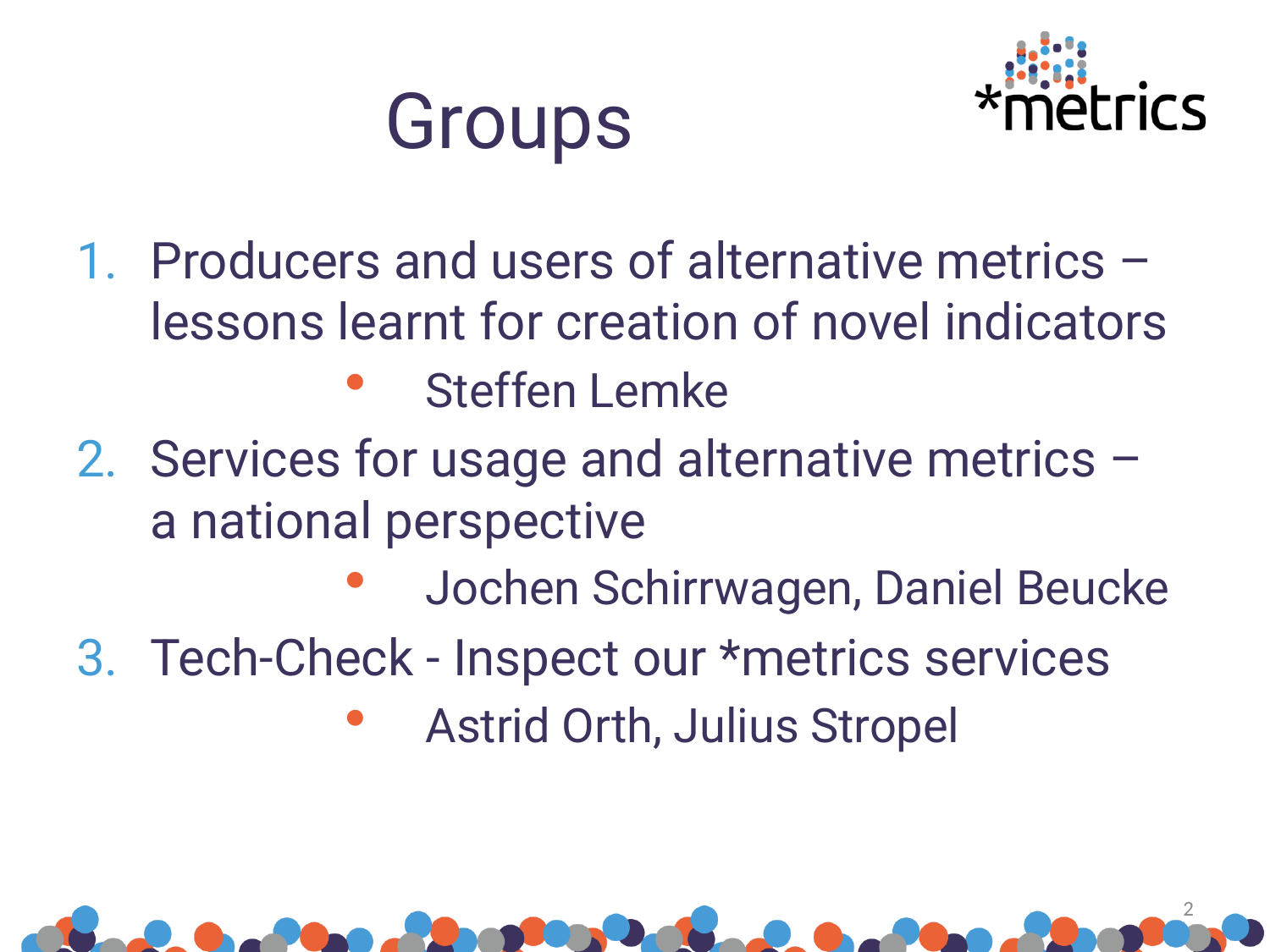

# Groups
Producers and users of alternative metrics – lessons learnt for creation of novel indicators
Steffen Lemke
Services for usage and alternative metrics –   a national perspective
Jochen Schirrwagen, Daniel Beucke
Tech-Check - Inspect our *metrics services
Astrid Orth, Julius Stropel

2